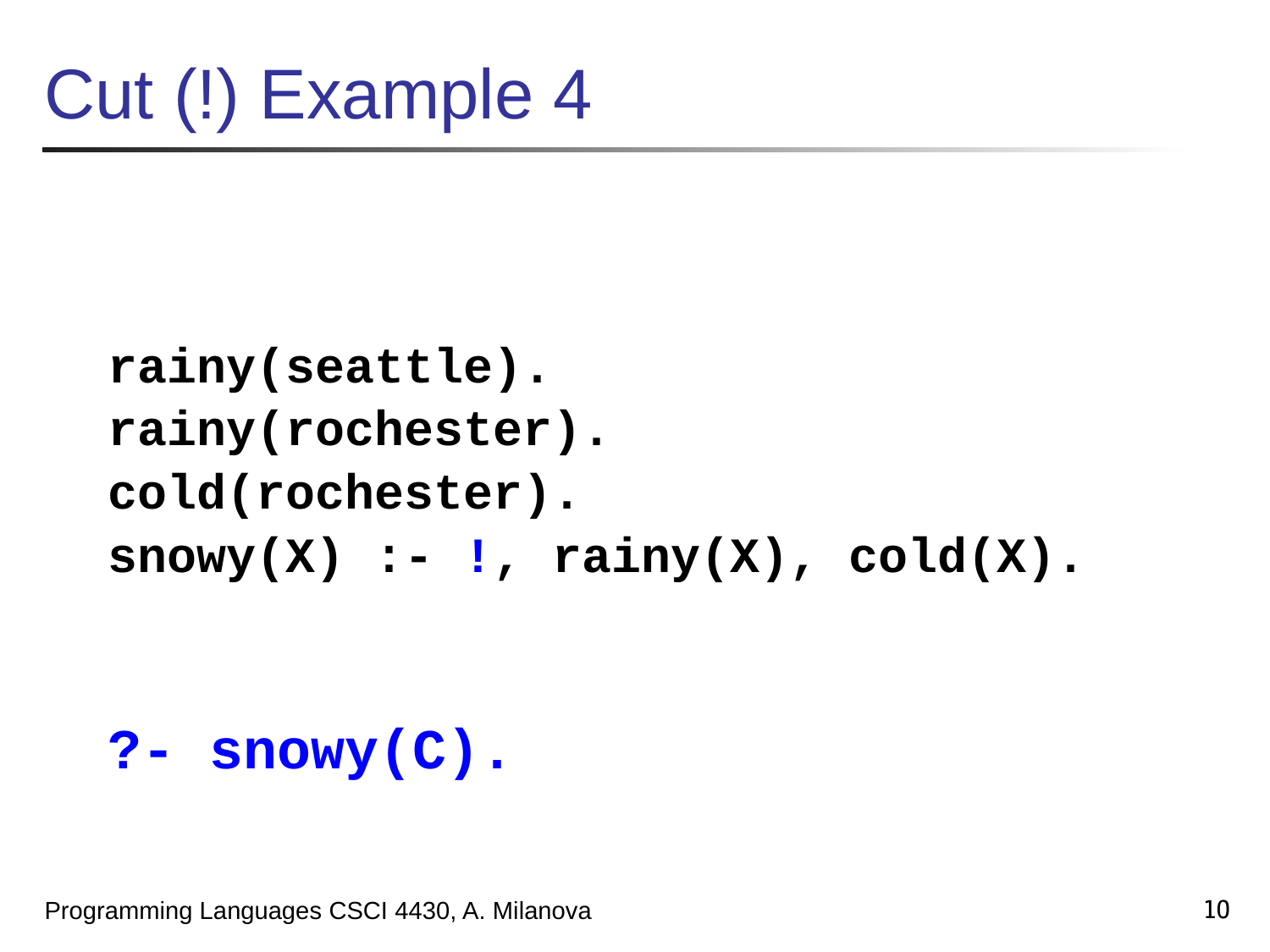

# Cut (!) Example 4

rainy(seattle).
rainy(rochester).
cold(rochester).
snowy(X) :- !, rainy(X), cold(X).

?- snowy(C).

10
Programming Languages CSCI 4430, A. Milanova